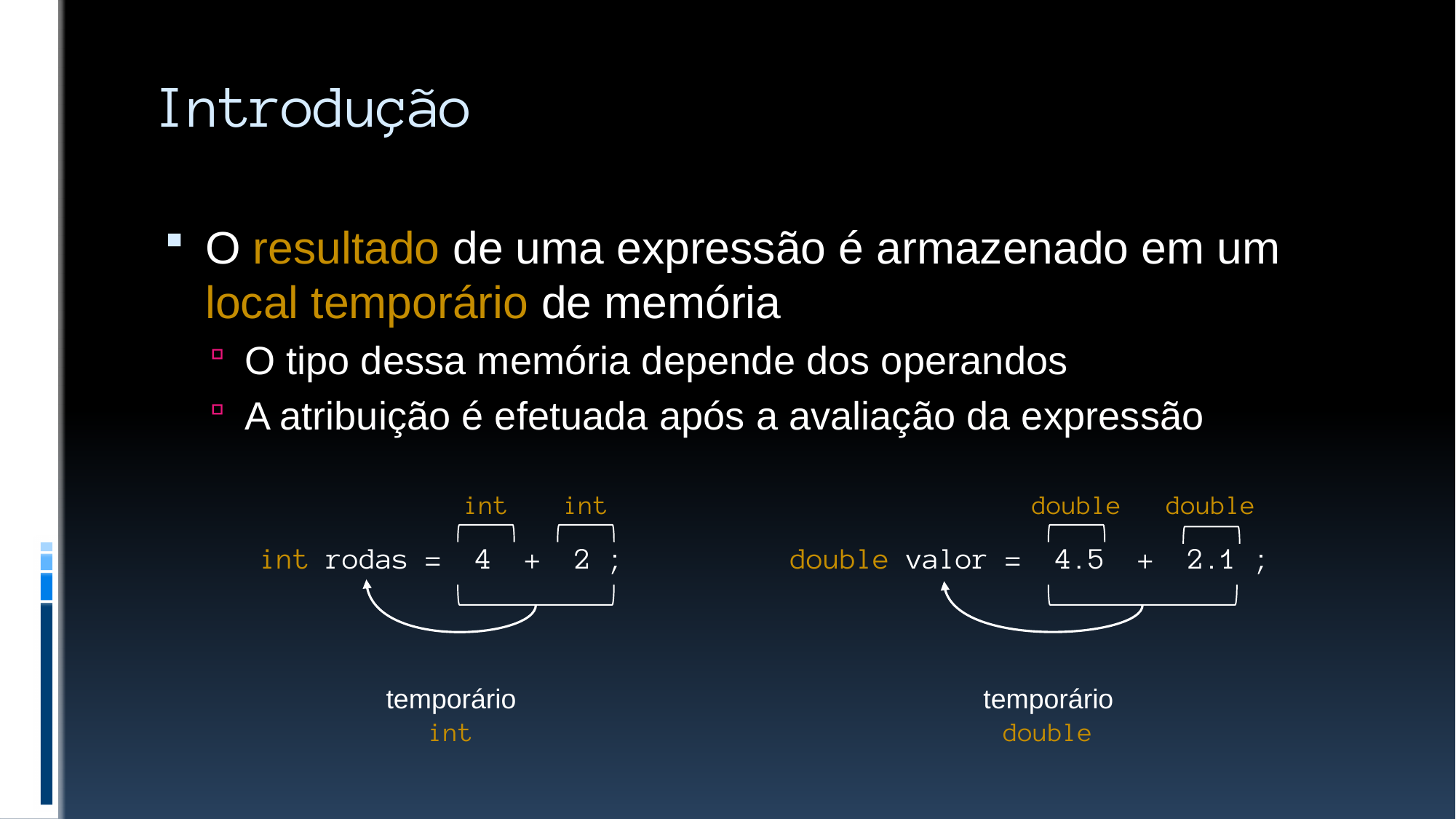

# Introdução
O resultado de uma expressão é armazenado em um local temporário de memória
O tipo dessa memória depende dos operandos
A atribuição é efetuada após a avaliação da expressão
int
int
double
double

int rodas =  4  +  2 ;
double valor =  4.5  +  2.1 ;
temporário
int
temporário
double